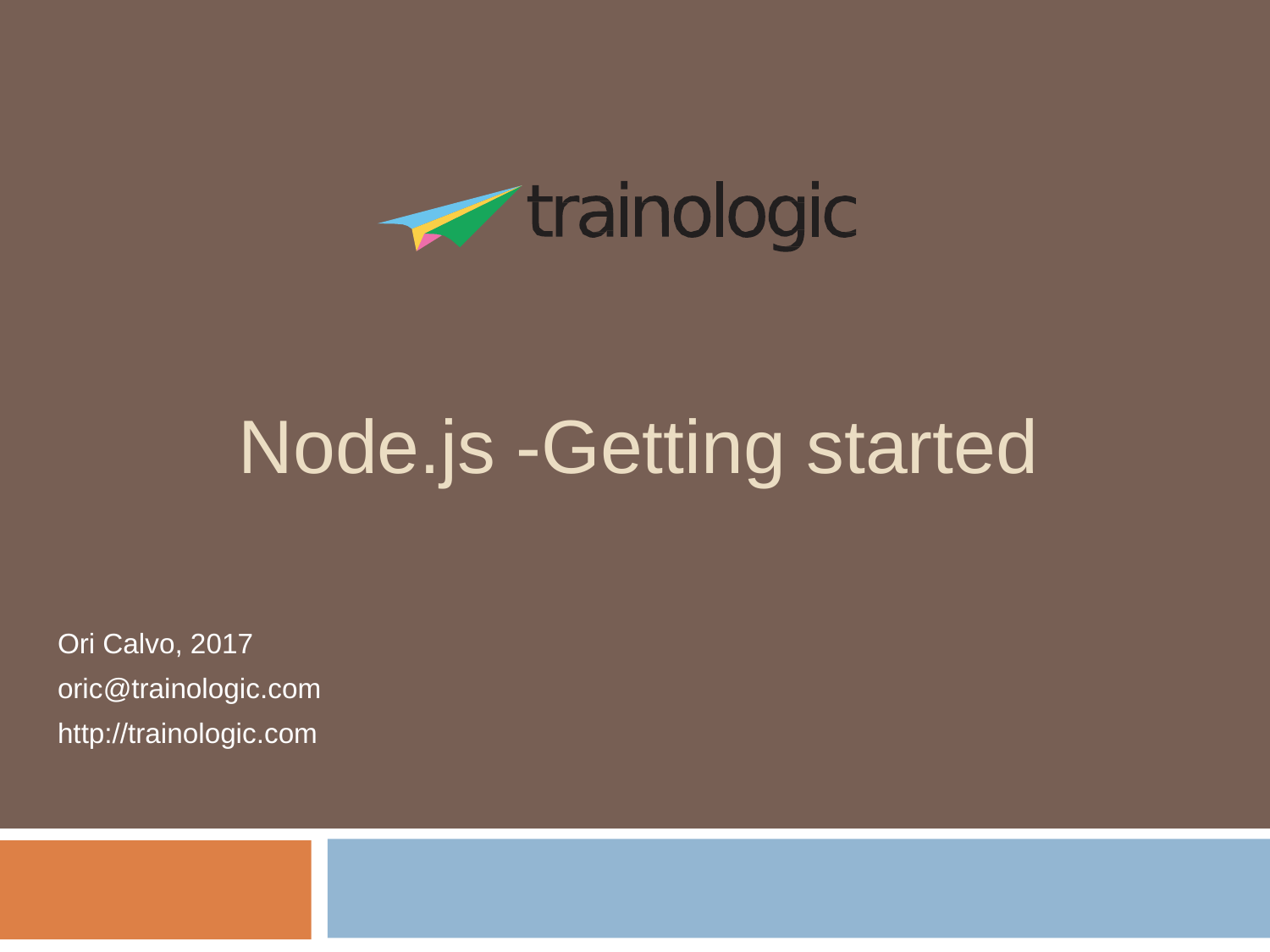

Node.js -Getting started
Ori Calvo, 2017  oric@trainologic.com  http://trainologic.com